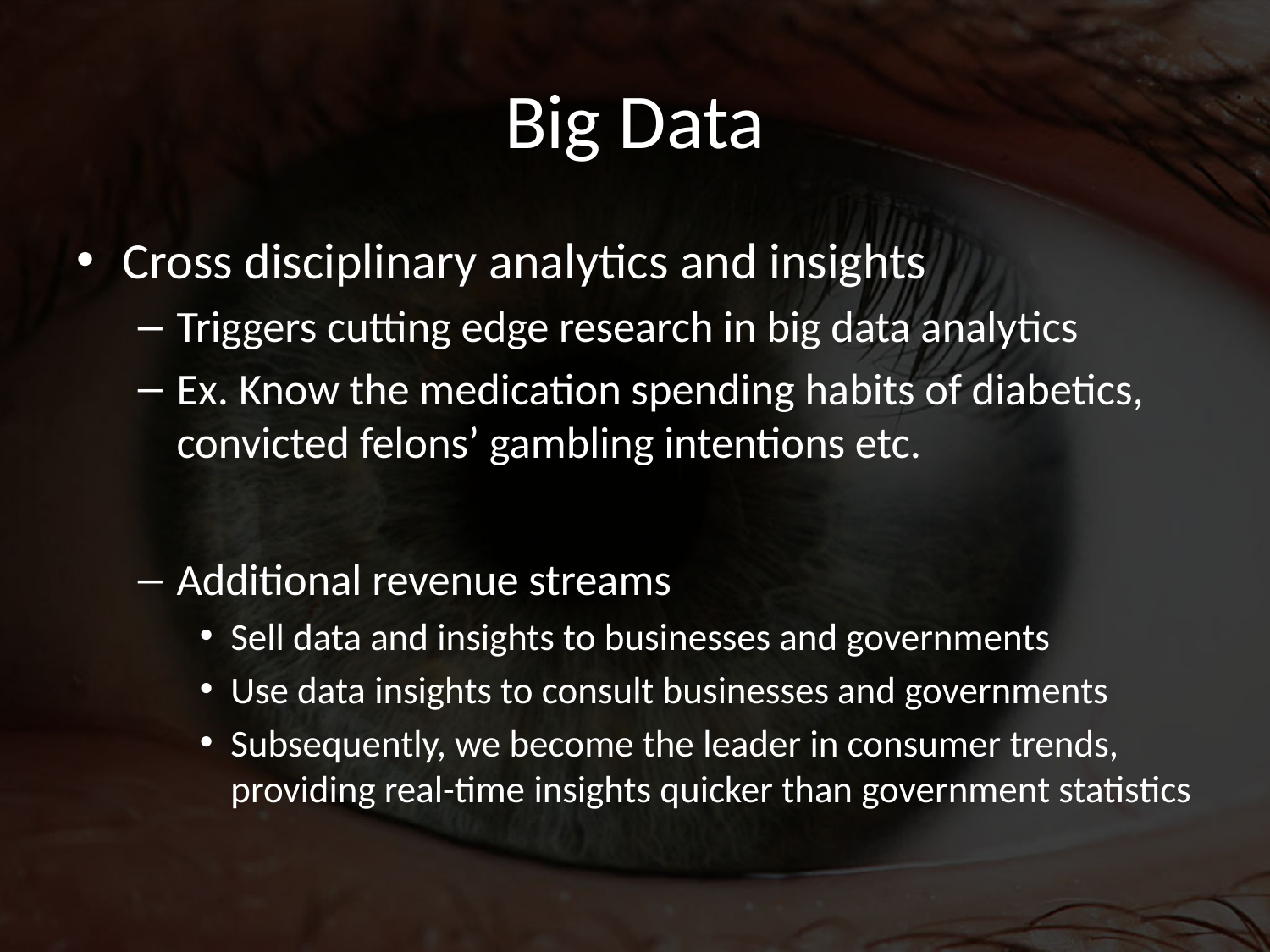

# Big Data
Cross disciplinary analytics and insights
Triggers cutting edge research in big data analytics
Ex. Know the medication spending habits of diabetics, convicted felons’ gambling intentions etc.

Additional revenue streams
Sell data and insights to businesses and governments
Use data insights to consult businesses and governments
Subsequently, we become the leader in consumer trends, providing real-time insights quicker than government statistics